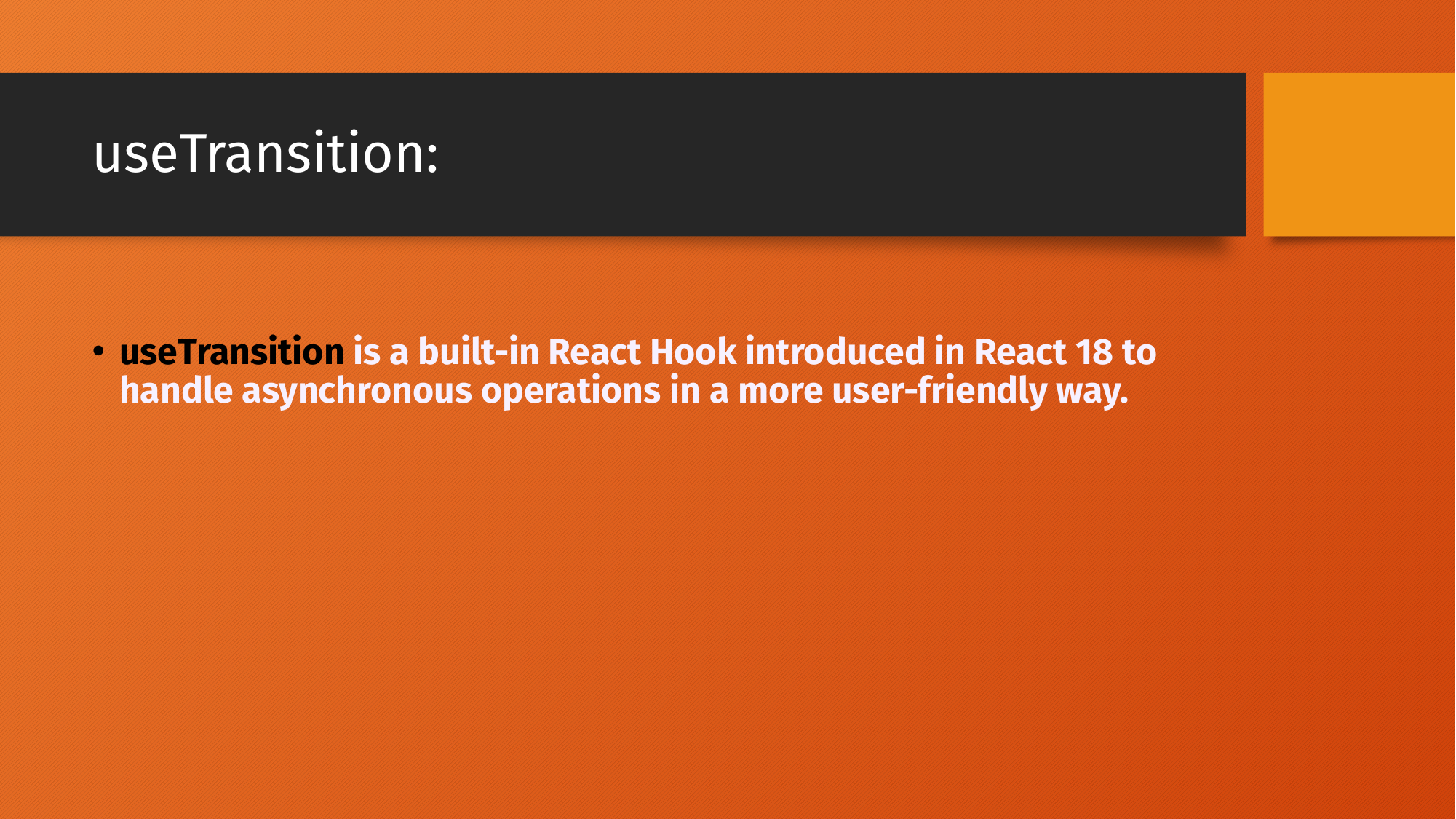

# useTransition:
useTransition is a built-in React Hook introduced in React 18 to handle asynchronous operations in a more user-friendly way.